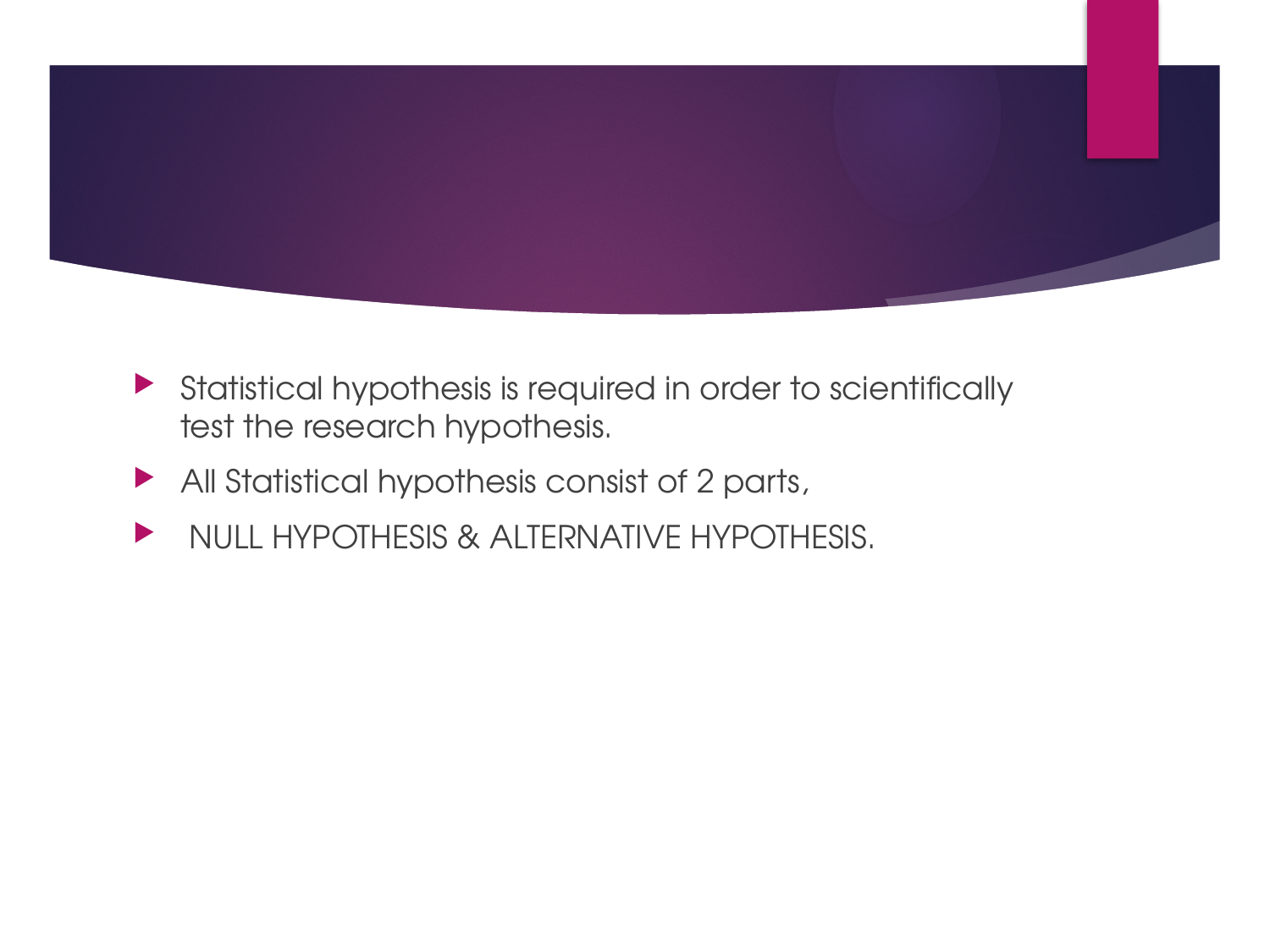

#
Statistical hypothesis is required in order to scientifically test the research hypothesis.
All Statistical hypothesis consist of 2 parts,
 NULL HYPOTHESIS & ALTERNATIVE HYPOTHESIS.